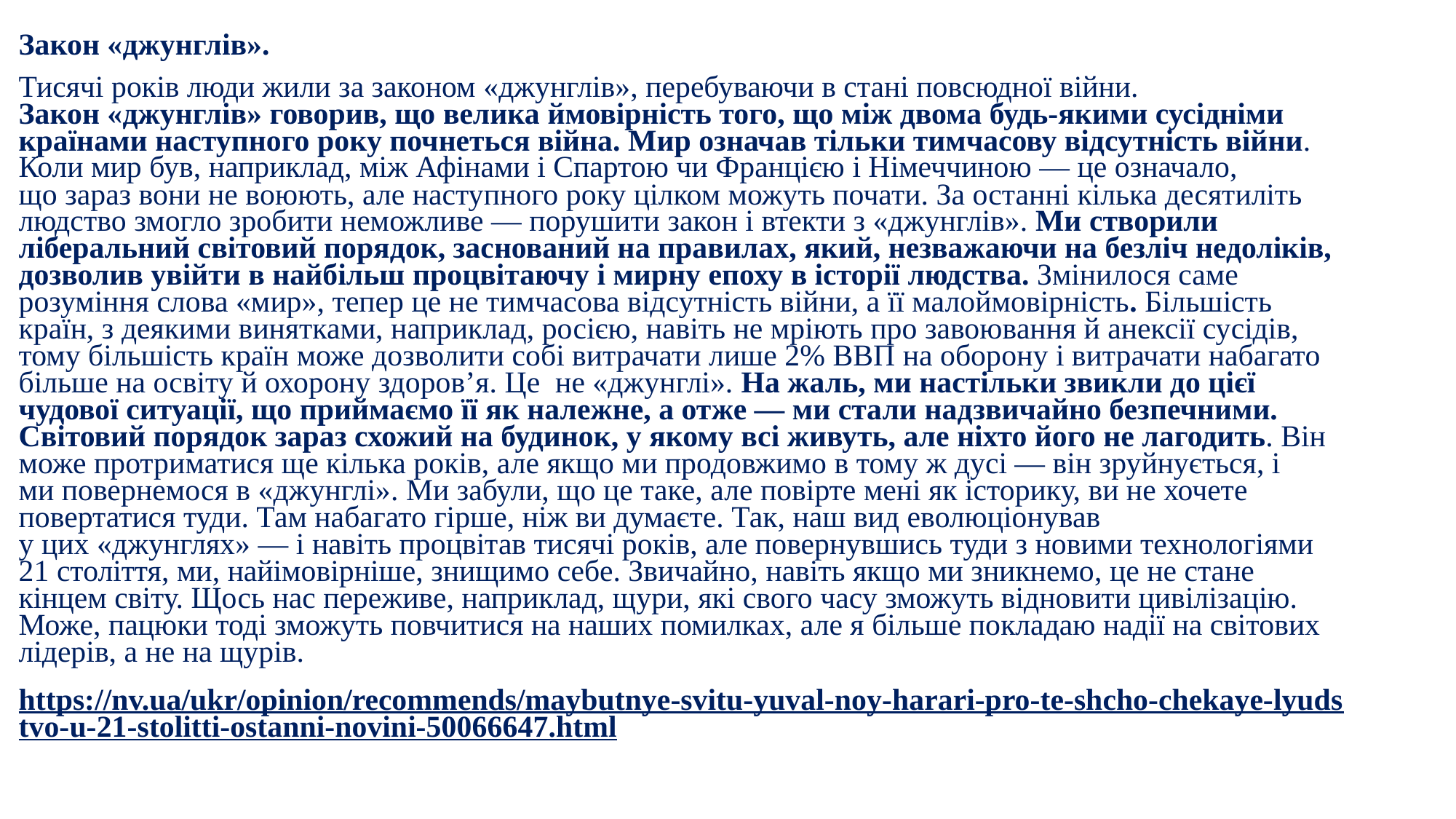

Закон «джунглів».
Тисячі років люди жили за законом «джунглів», перебуваючи в стані повсюдної війни. Закон «джунглів» говорив, що велика ймовірність того, що між двома будь-якими сусідніми країнами наступного року почнеться війна. Мир означав тільки тимчасову відсутність війни. Коли мир був, наприклад, між Афінами і Спартою чи Францією і Німеччиною — це означало, що зараз вони не воюють, але наступного року цілком можуть почати. За останні кілька десятиліть людство змогло зробити неможливе — порушити закон і втекти з «джунглів». Ми створили ліберальний світовий порядок, заснований на правилах, який, незважаючи на безліч недоліків, дозволив увійти в найбільш процвітаючу і мирну епоху в історії людства. Змінилося саме розуміння слова «мир», тепер це не тимчасова відсутність війни, а її малоймовірність. Більшість країн, з деякими винятками, наприклад, росією, навіть не мріють про завоювання й анексії сусідів, тому більшість країн може дозволити собі витрачати лише 2% ВВП на оборону і витрачати набагато більше на освіту й охорону здоров’я. Це  не «джунглі». На жаль, ми настільки звикли до цієї чудової ситуації, що приймаємо її як належне, а отже — ми стали надзвичайно безпечними. Світовий порядок зараз схожий на будинок, у якому всі живуть, але ніхто його не лагодить. Він може протриматися ще кілька років, але якщо ми продовжимо в тому ж дусі — він зруйнується, і ми повернемося в «джунглі». Ми забули, що це таке, але повірте мені як історику, ви не хочете повертатися туди. Там набагато гірше, ніж ви думаєте. Так, наш вид еволюціонував у цих «джунглях» — і навіть процвітав тисячі років, але повернувшись туди з новими технологіями 21 століття, ми, найімовірніше, знищимо себе. Звичайно, навіть якщо ми зникнемо, це не стане кінцем світу. Щось нас переживе, наприклад, щури, які свого часу зможуть відновити цивілізацію. Може, пацюки тоді зможуть повчитися на наших помилках, але я більше покладаю надії на світових лідерів, а не на щурів.
https://nv.ua/ukr/opinion/recommends/maybutnye-svitu-yuval-noy-harari-pro-te-shcho-chekaye-lyudstvo-u-21-stolitti-ostanni-novini-50066647.html